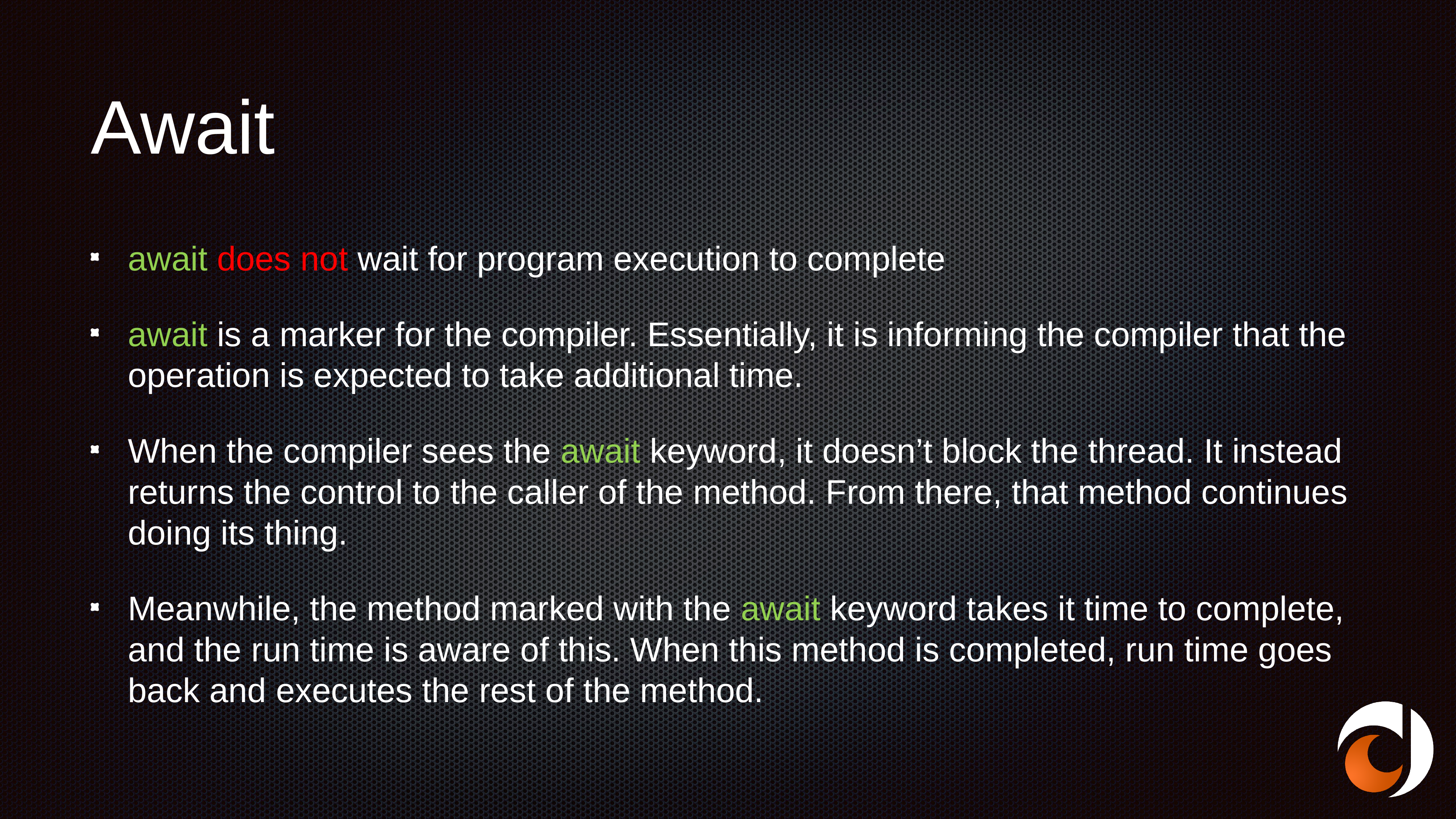

# Await
await does not wait for program execution to complete
await is a marker for the compiler. Essentially, it is informing the compiler that the operation is expected to take additional time.
When the compiler sees the await keyword, it doesn’t block the thread. It instead returns the control to the caller of the method. From there, that method continues doing its thing.
Meanwhile, the method marked with the await keyword takes it time to complete, and the run time is aware of this. When this method is completed, run time goes back and executes the rest of the method.